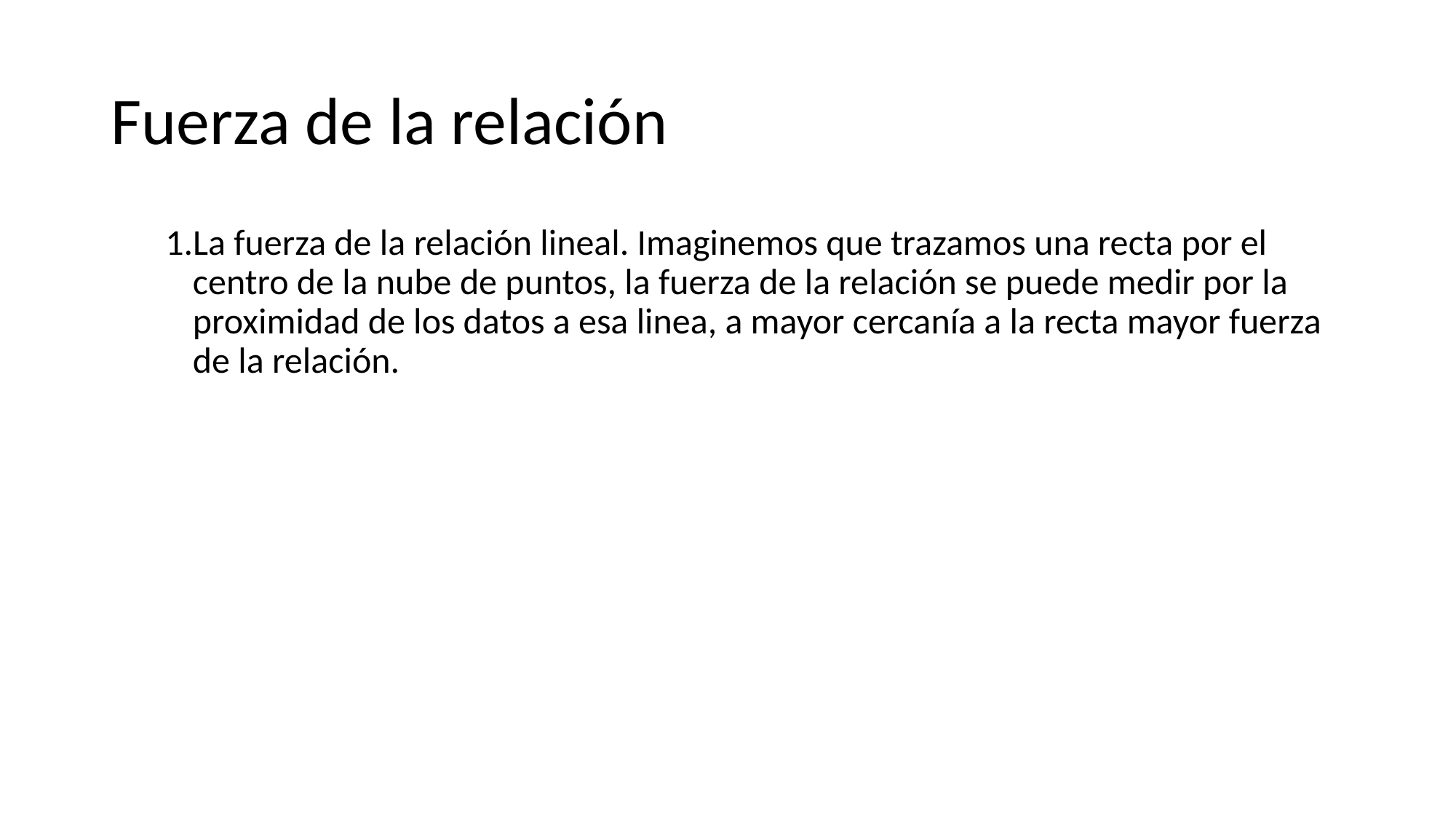

# Fuerza de la relación
La fuerza de la relación lineal. Imaginemos que trazamos una recta por el centro de la nube de puntos, la fuerza de la relación se puede medir por la proximidad de los datos a esa linea, a mayor cercanía a la recta mayor fuerza de la relación.